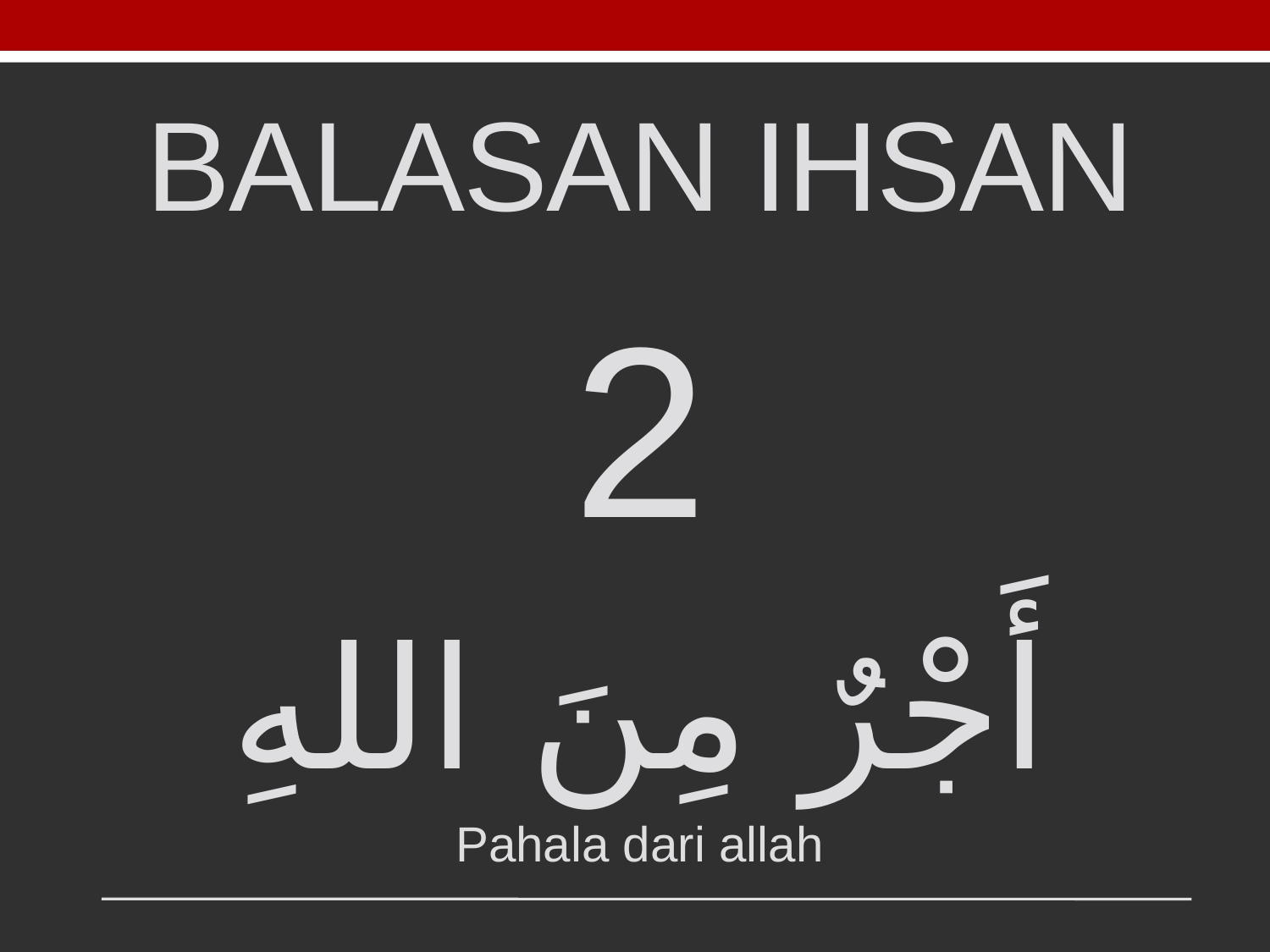

# Balasan ihsan
2
أَجْرٌ مِنَ اللهِ
Pahala dari allah